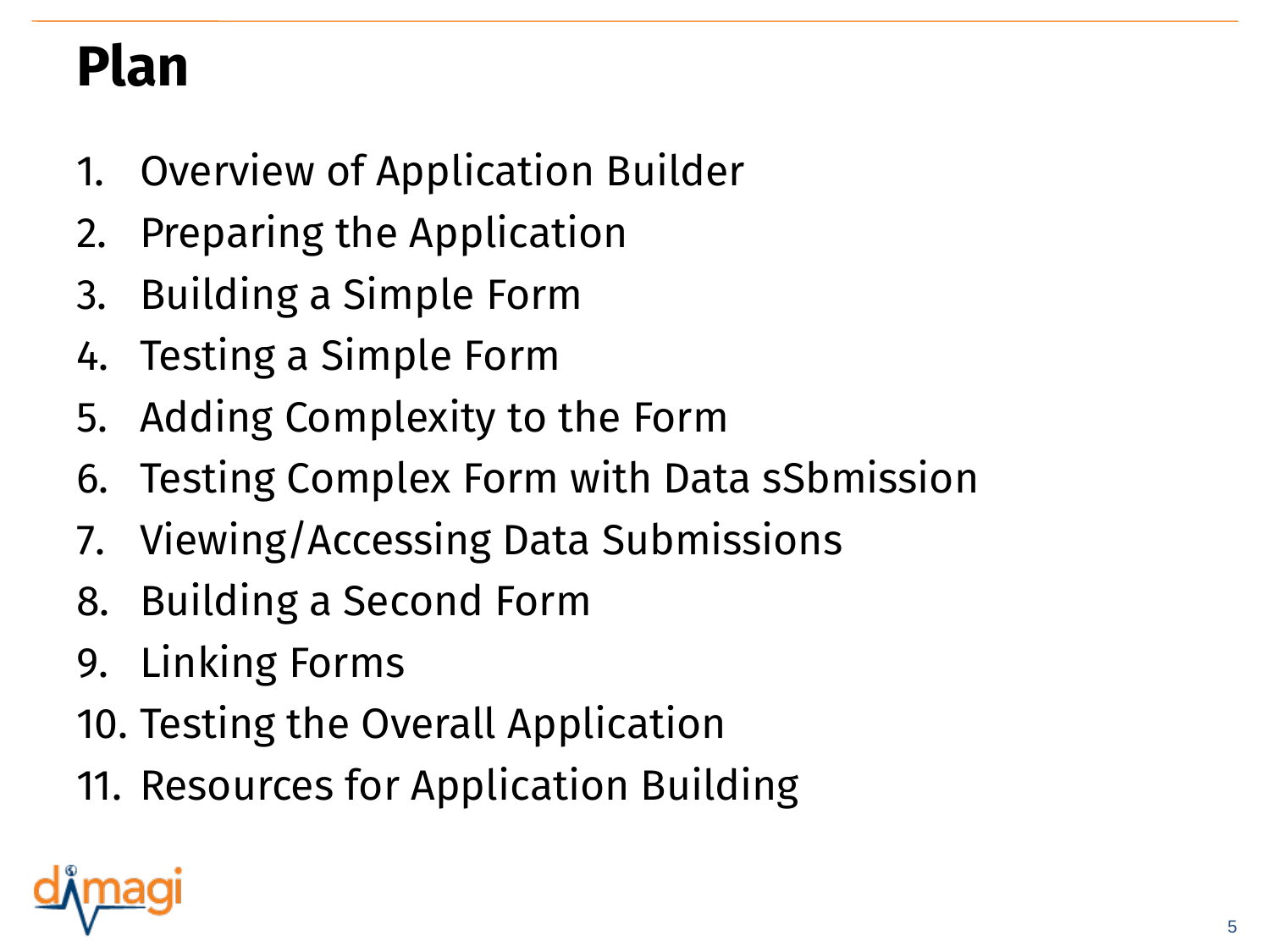

# Plan
Overview of Application Builder
Preparing the Application
Building a Simple Form
Testing a Simple Form
Adding Complexity to the Form
Testing Complex Form with Data sSbmission
Viewing/Accessing Data Submissions
Building a Second Form
Linking Forms
Testing the Overall Application
Resources for Application Building